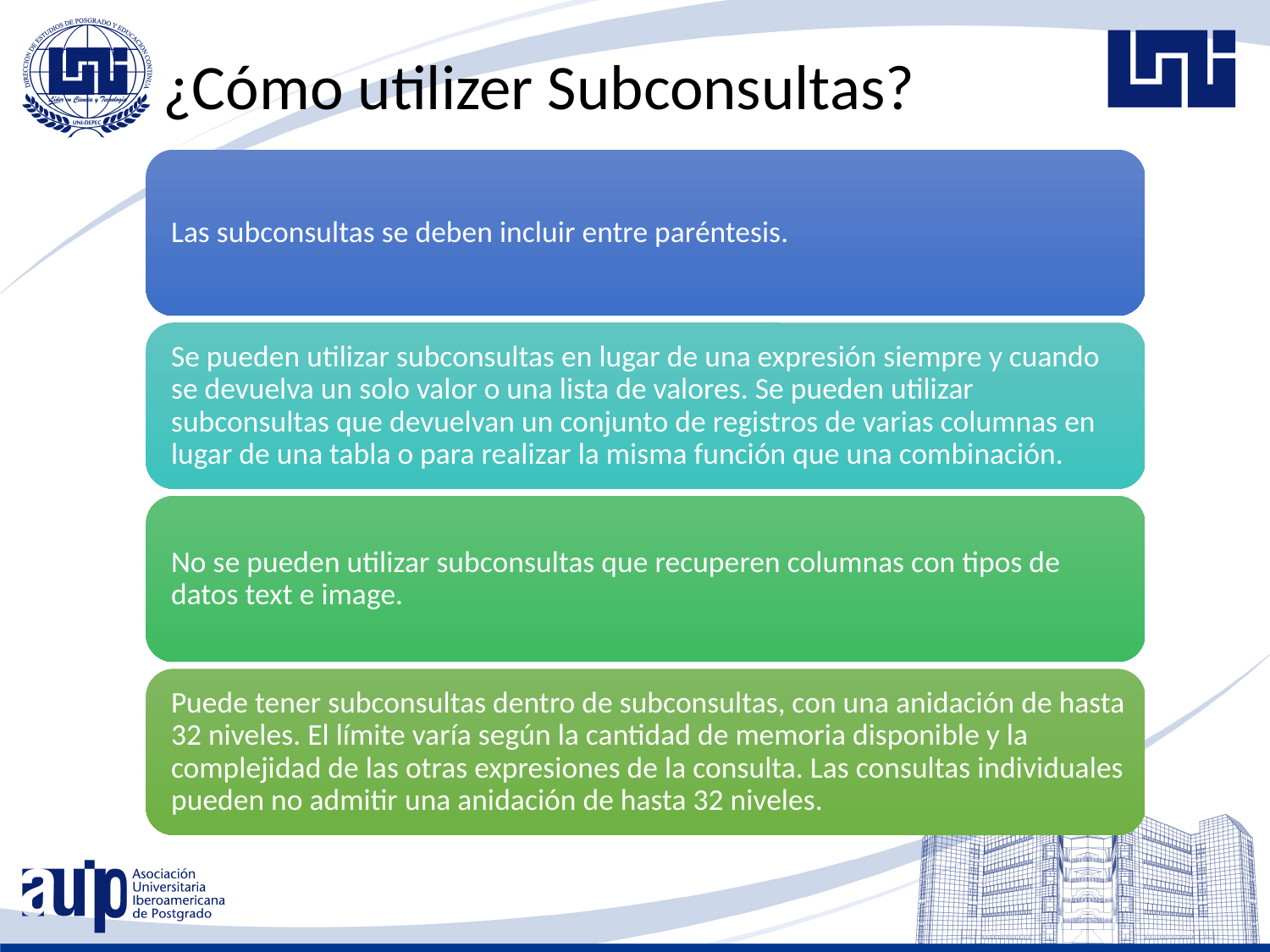

# ¿Cómo utilizer Subconsultas?
Las subconsultas se deben incluir entre paréntesis.
Se pueden utilizar subconsultas en lugar de una expresión siempre y cuando se devuelva un solo valor o una lista de valores. Se pueden utilizar subconsultas que devuelvan un conjunto de registros de varias columnas en lugar de una tabla o para realizar la misma función que una combinación.
No se pueden utilizar subconsultas que recuperen columnas con tipos de datos text e image.
Puede tener subconsultas dentro de subconsultas, con una anidación de hasta 32 niveles. El límite varía según la cantidad de memoria disponible y la complejidad de las otras expresiones de la consulta. Las consultas individuales pueden no admitir una anidación de hasta 32 niveles.